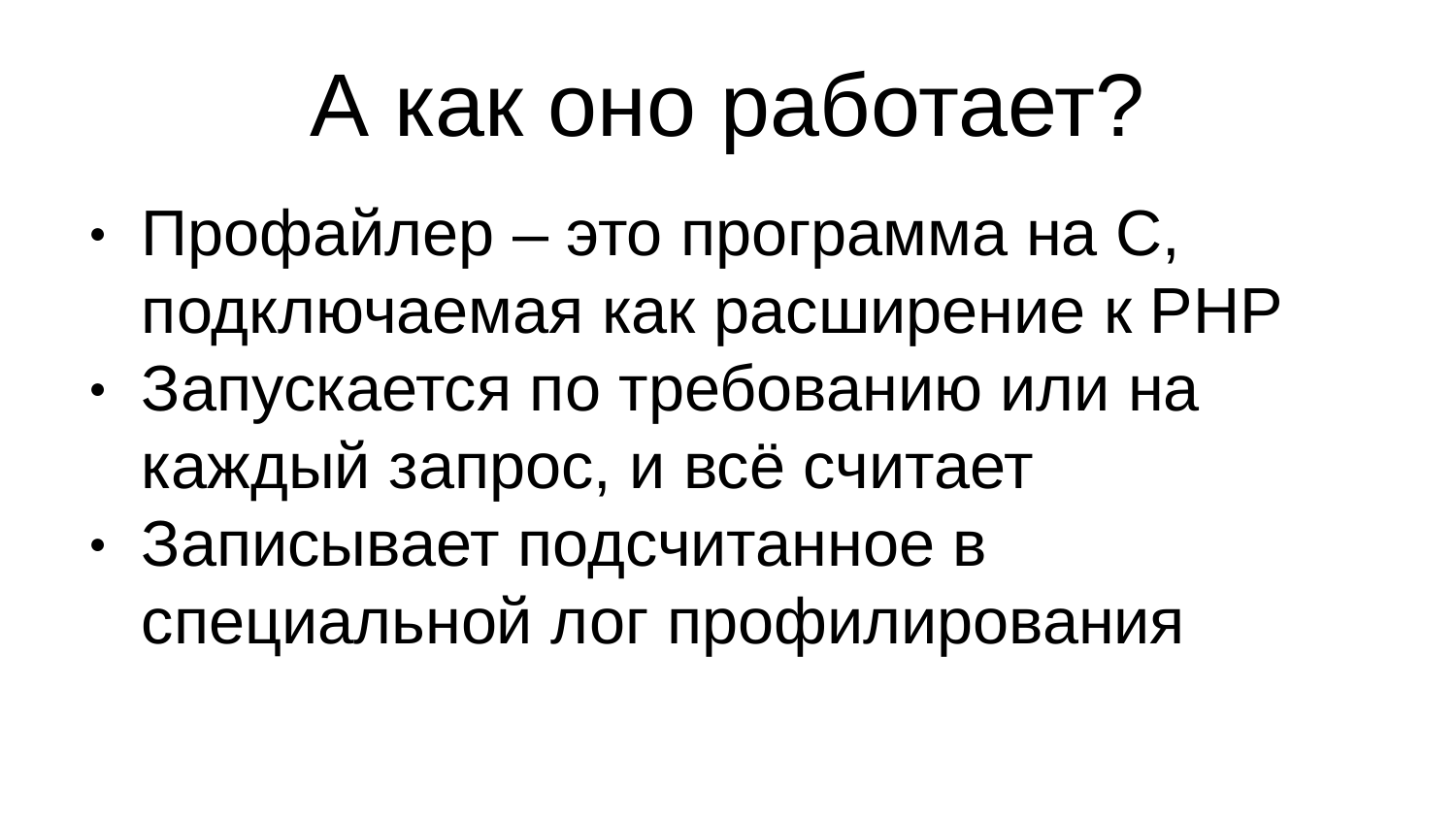

А как оно работает?
Профайлер – это программа на С, подключаемая как расширение к PHP
Запускается по требованию или на каждый запрос, и всё считает
Записывает подсчитанное в специальной лог профилирования